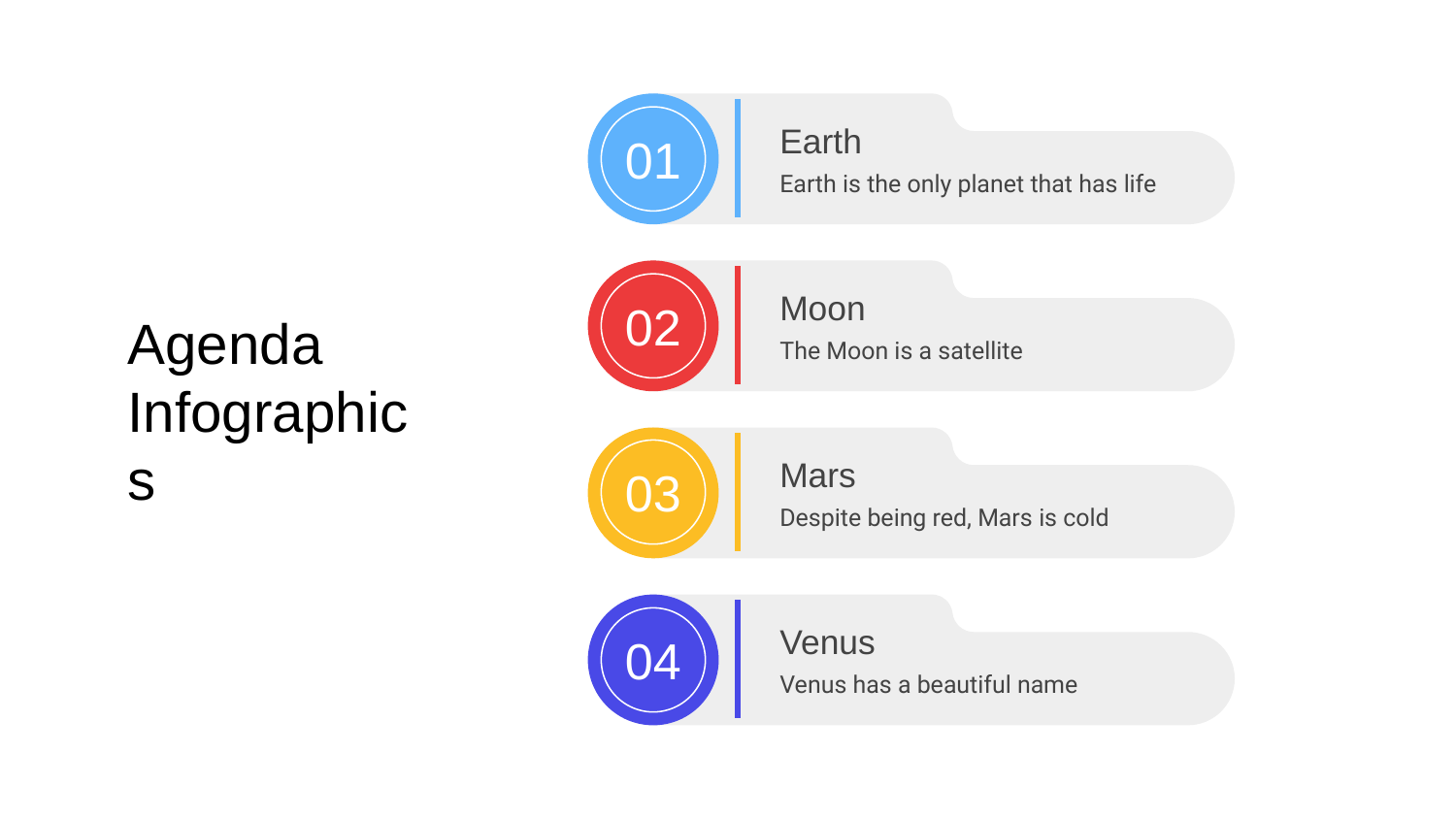

01
Earth
Earth is the only planet that has life

02
Moon
The Moon is a satellite
# Agenda Infographics

03
Mars
Despite being red, Mars is cold

04
Venus
Venus has a beautiful name